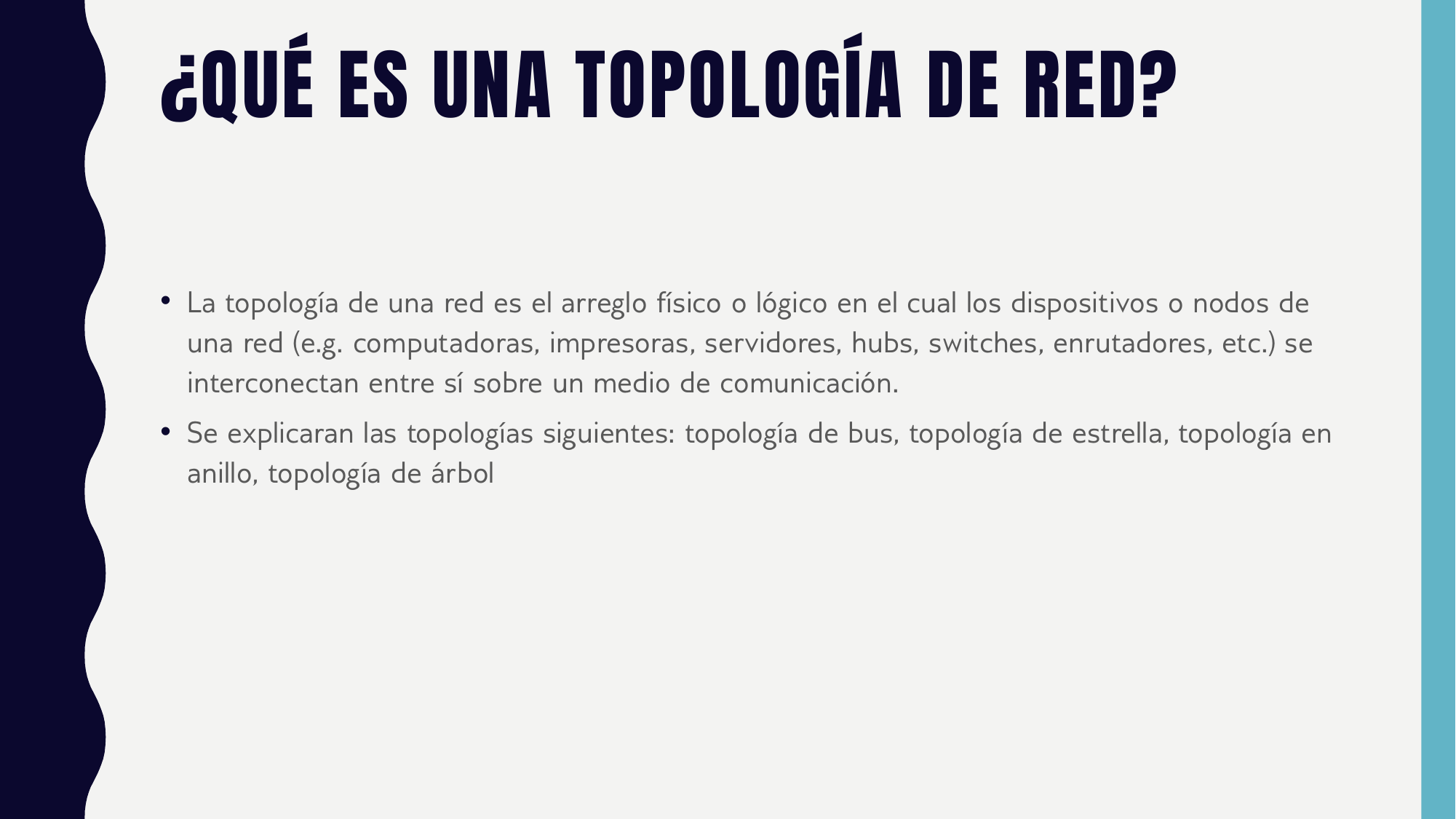

# ¿Qué es una topología de red?
La topología de una red es el arreglo físico o lógico en el cual los dispositivos o nodos de una red (e.g. computadoras, impresoras, servidores, hubs, switches, enrutadores, etc.) se interconectan entre sí sobre un medio de comunicación.
Se explicaran las topologías siguientes: topología de bus, topología de estrella, topología en anillo, topología de árbol